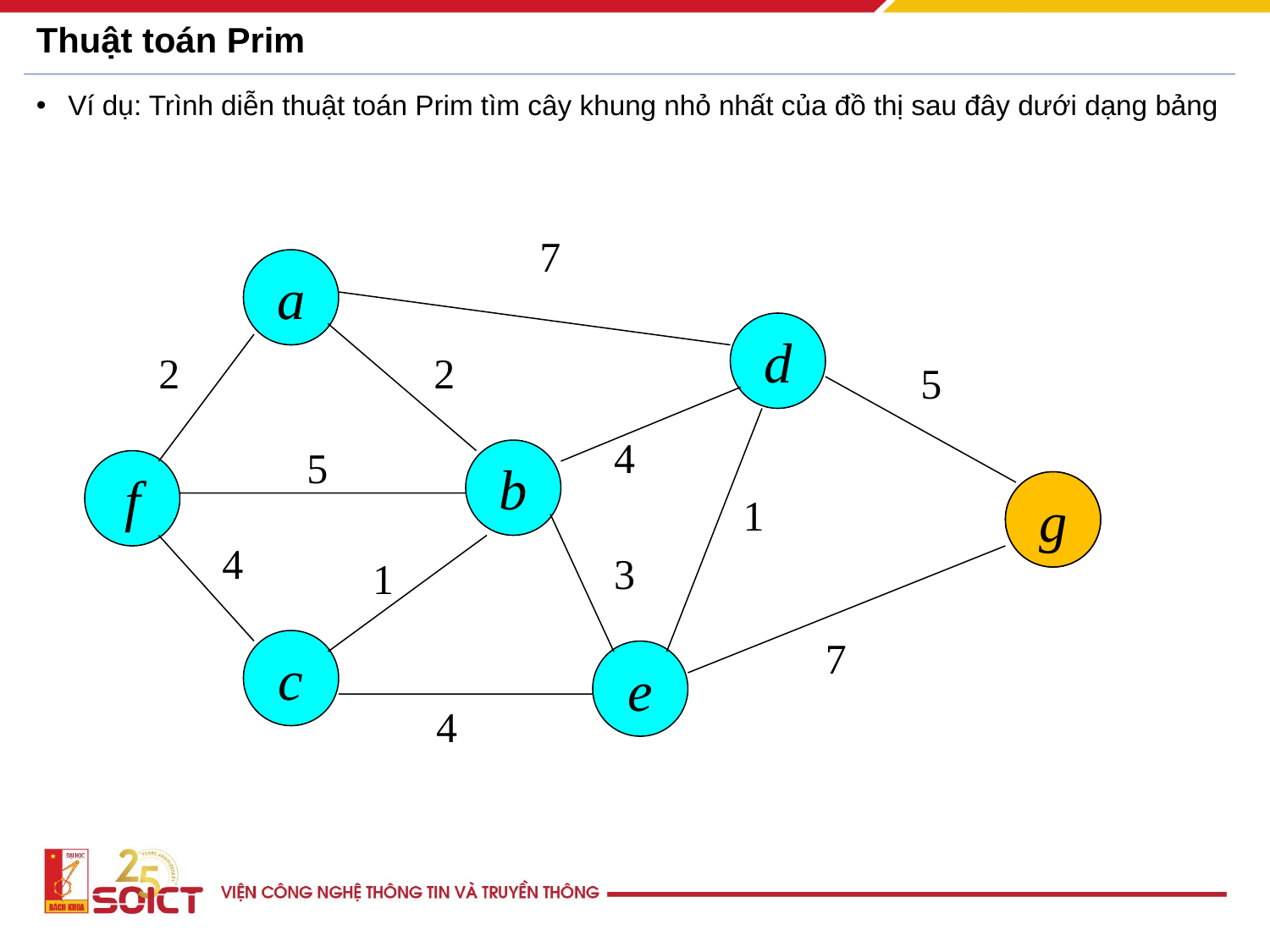

# Thuật toán Prim
Ví dụ: Trình diễn thuật toán Prim tìm cây khung nhỏ nhất của đồ thị sau đây dưới dạng bảng
7
a

d

2
2
5

4
5
b
f
g
g
1

4

3
1

7
c
e

4